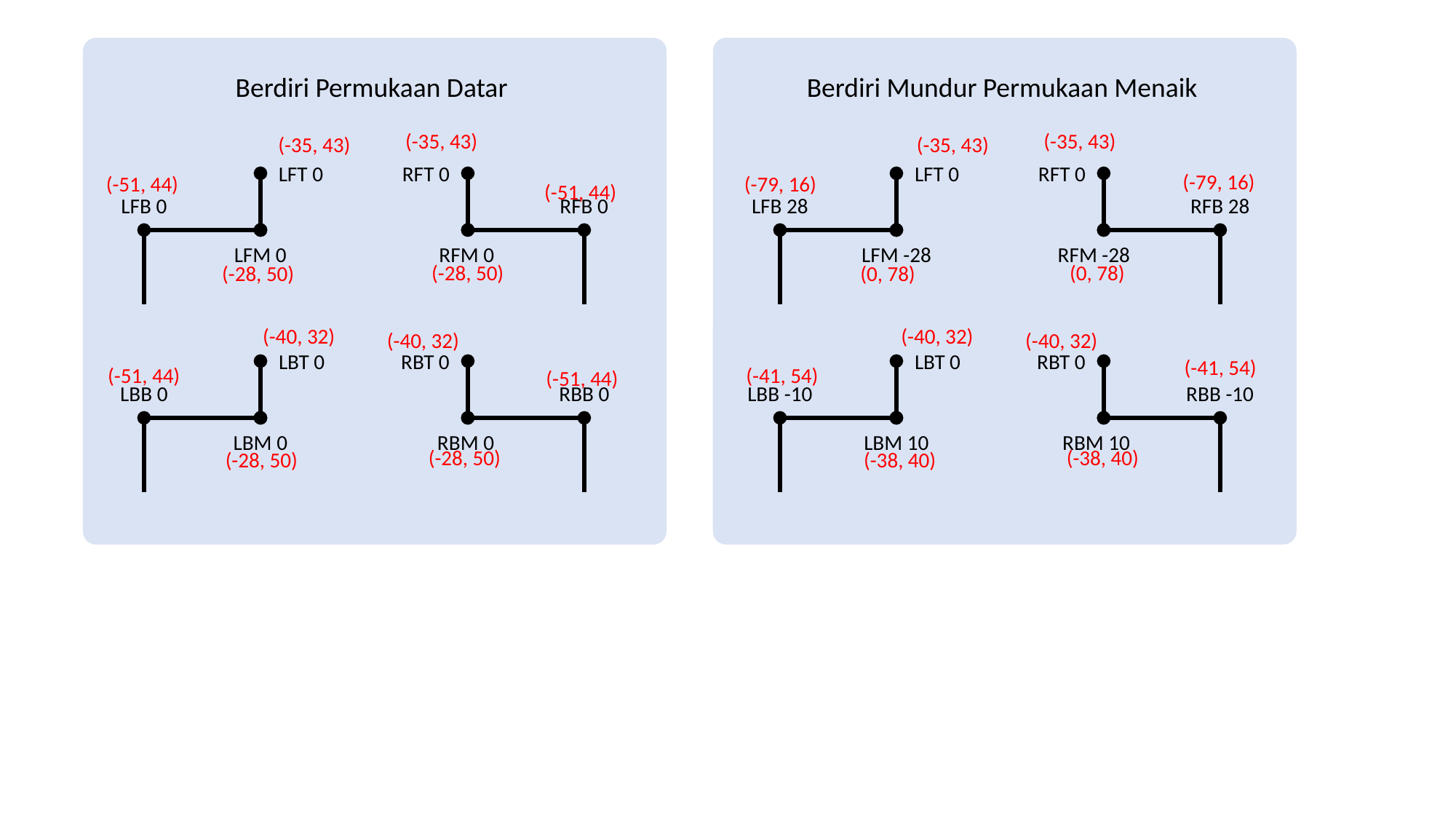

Berdiri Permukaan Datar
Berdiri Mundur Permukaan Menaik
(-35, 43)
(-35, 43)
(-35, 43)
(-35, 43)
LFT 0
LFB 0
LFM 0
RFT 0
RFB 0
RFM 0
LFT 0
LFB 28
LFM -28
RFT 0
RFB 28
RFM -28
LBT 0
LBB -10
LBM 10
RBT 0
RBB -10
RBM 10
(-79, 16)
(-51, 44)
(-79, 16)
(-51, 44)
(-28, 50)
(0, 78)
(-28, 50)
(0, 78)
(-40, 32)
(-40, 32)
(-40, 32)
(-40, 32)
LBT 0
LBB 0
LBM 0
RBT 0
RBB 0
RBM 0
(-41, 54)
(-51, 44)
(-41, 54)
(-51, 44)
(-28, 50)
(-38, 40)
(-28, 50)
(-38, 40)